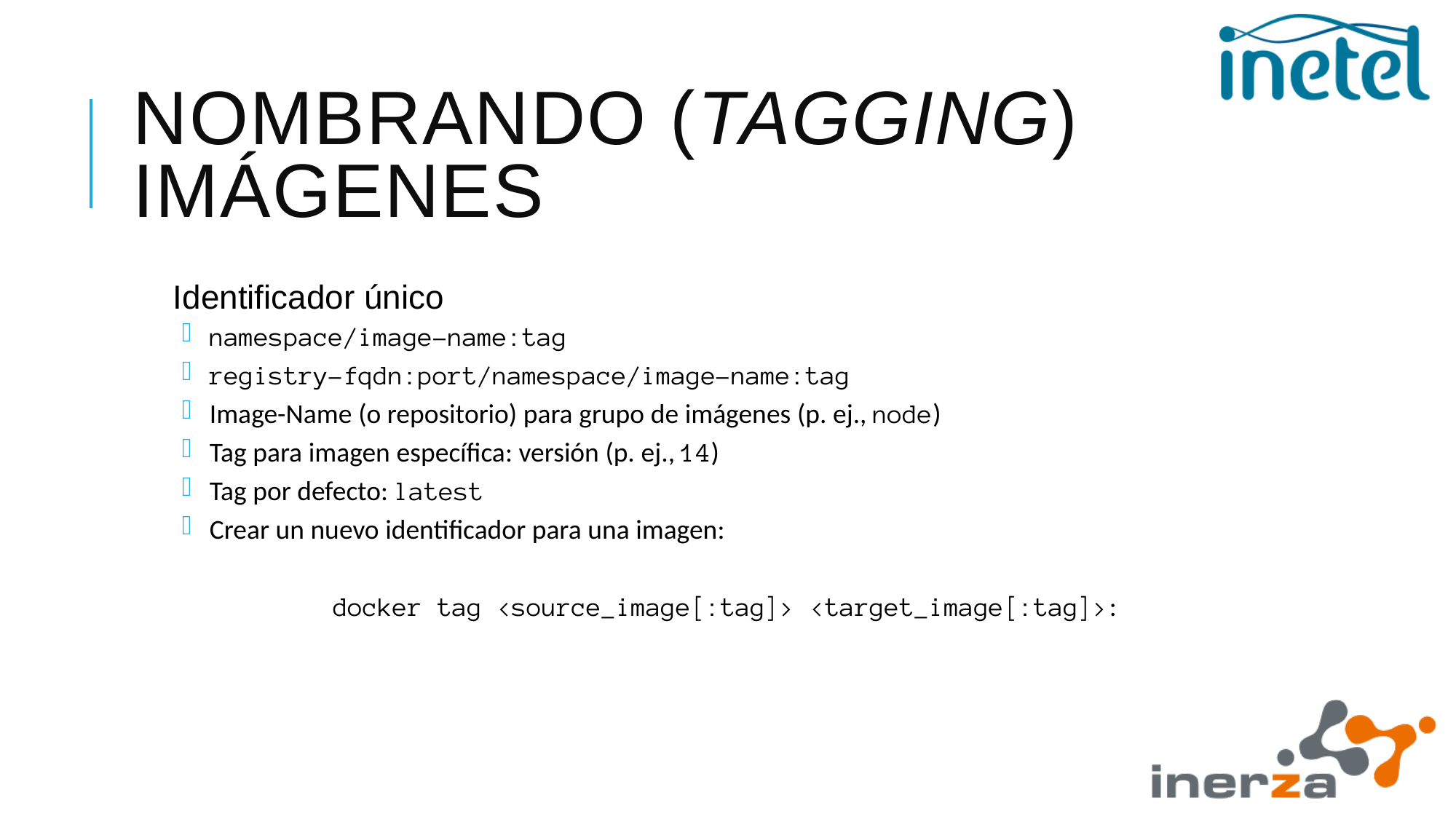

# Nombrando (tagging) imágenes
Identificador único
namespace/image-name:tag
registry-fqdn:port/namespace/image-name:tag
Image-Name (o repositorio) para grupo de imágenes (p. ej., node)
Tag para imagen específica: versión (p. ej., 14)
Tag por defecto: latest
Crear un nuevo identificador para una imagen:

docker tag <source_image[:tag]> <target_image[:tag]>: